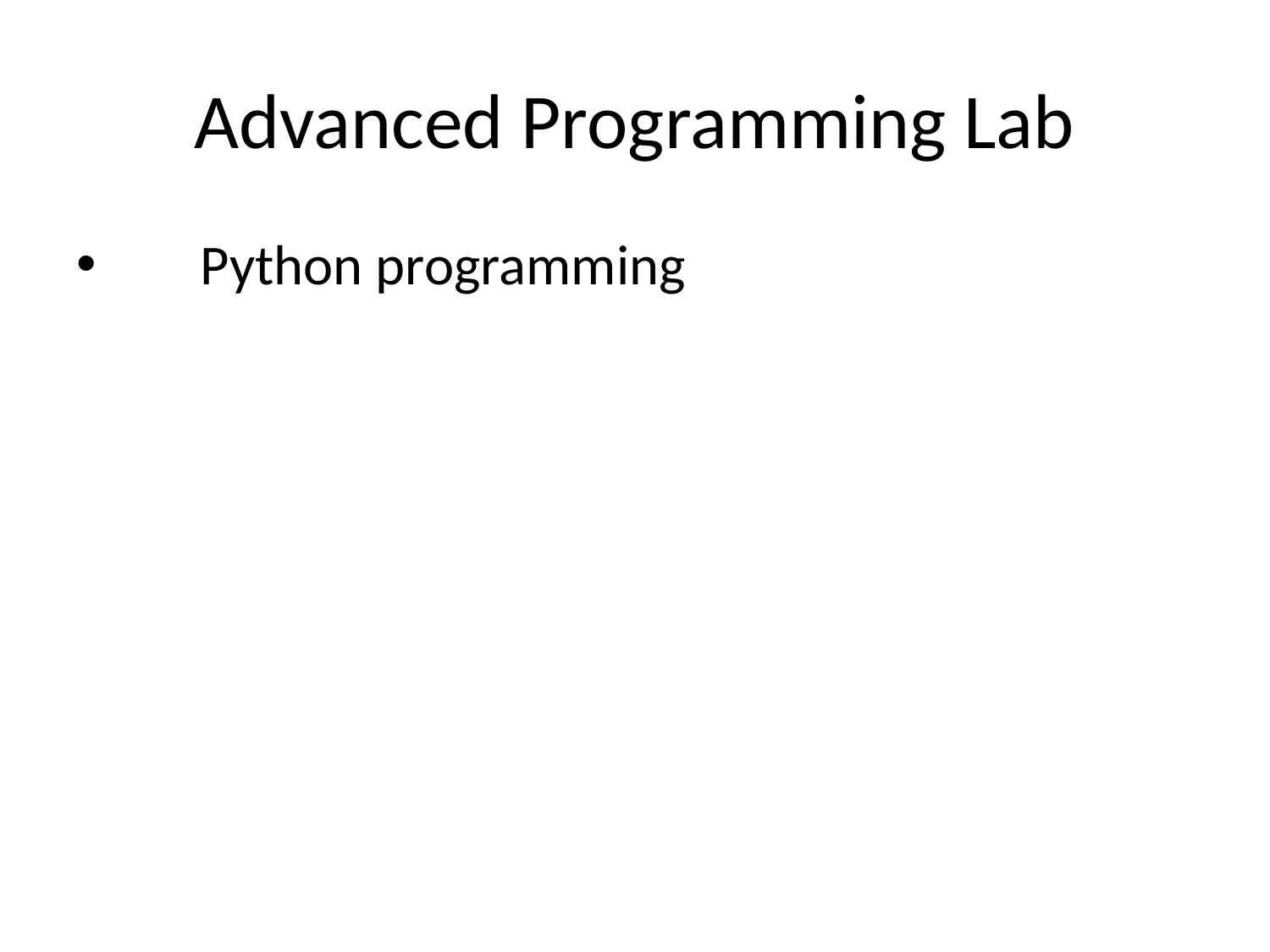

# Advanced Programming Lab
      Python programming